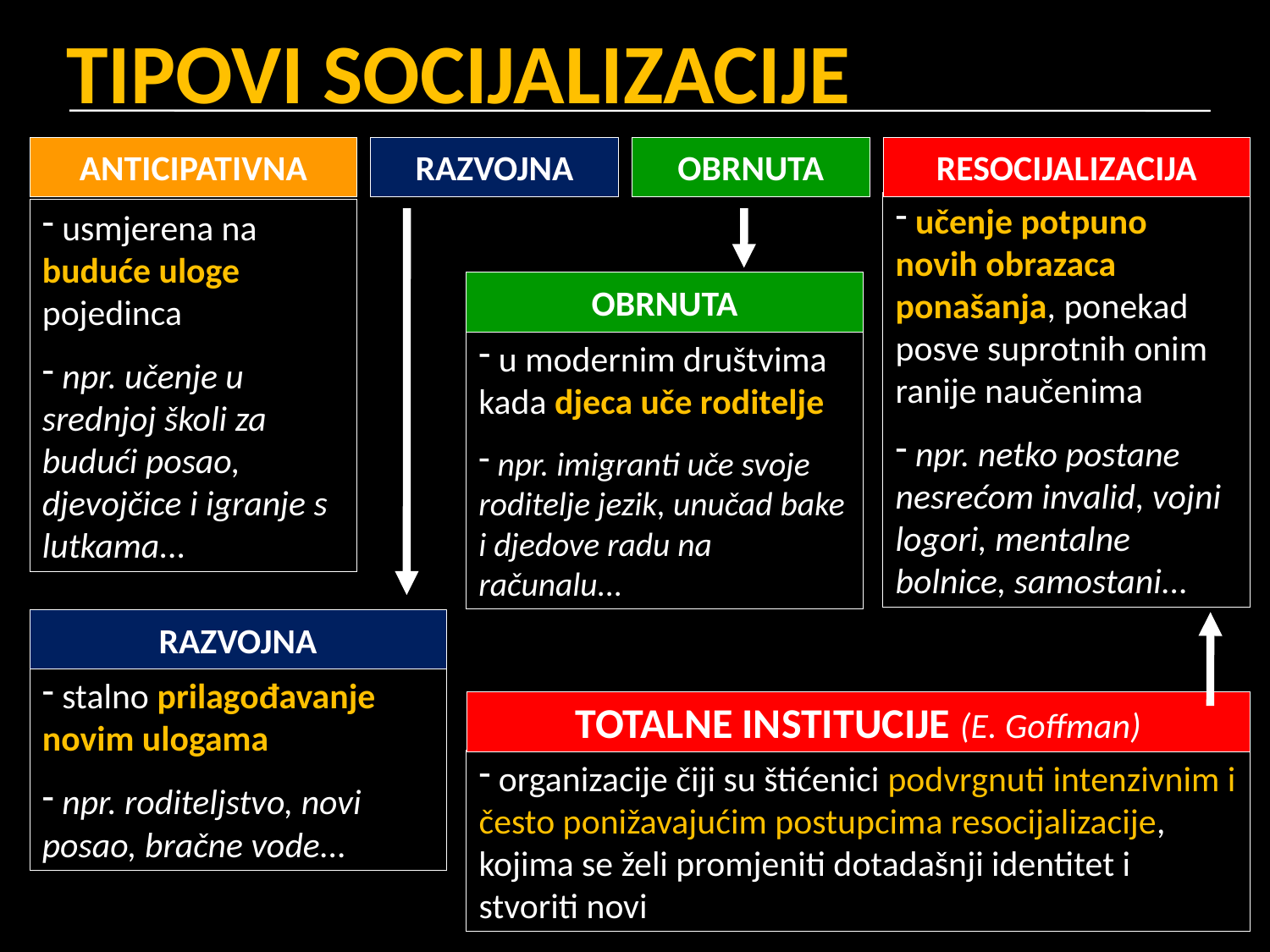

# TIPOVI SOCIJALIZACIJE
ANTICIPATIVNA
RAZVOJNA
OBRNUTA
RESOCIJALIZACIJA
 učenje potpuno novih obrazaca ponašanja, ponekad posve suprotnih onim ranije naučenima
 npr. netko postane nesrećom invalid, vojni logori, mentalne bolnice, samostani...
 usmjerena na buduće uloge pojedinca
 npr. učenje u srednjoj školi za budući posao, djevojčice i igranje s lutkama...
OBRNUTA
 u modernim društvima kada djeca uče roditelje
 npr. imigranti uče svoje roditelje jezik, unučad bake i djedove radu na računalu...
RAZVOJNA
 stalno prilagođavanje novim ulogama
 npr. roditeljstvo, novi posao, bračne vode...
TOTALNE INSTITUCIJE (E. Goffman)
 organizacije čiji su štićenici podvrgnuti intenzivnim i često ponižavajućim postupcima resocijalizacije, kojima se želi promjeniti dotadašnji identitet i stvoriti novi